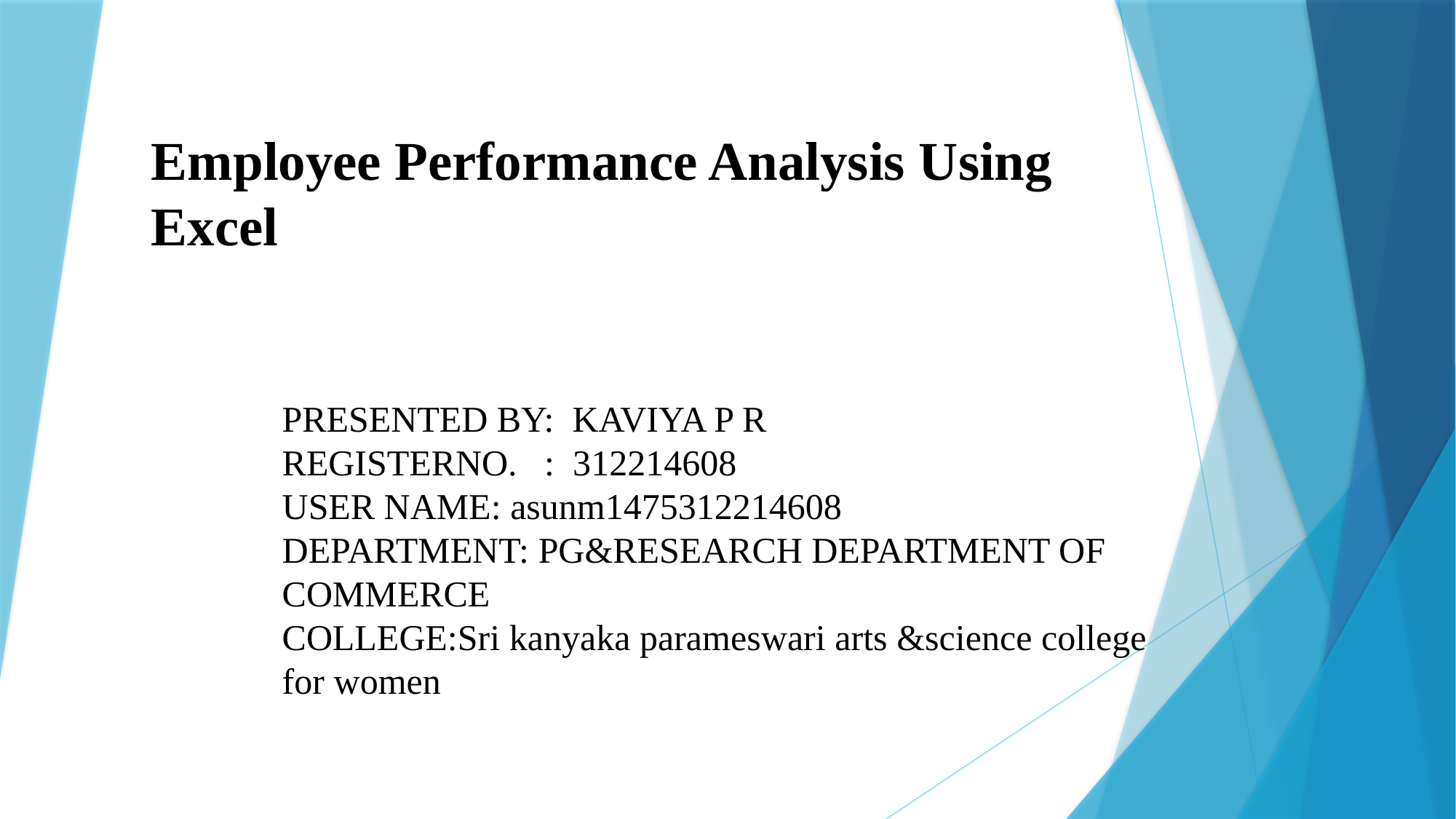

# Employee Performance Analysis Using Excel
PRESENTED BY:  KAVIYA P R
REGISTERNO.   :  312214608
USER NAME: asunm1475312214608
DEPARTMENT: PG&RESEARCH DEPARTMENT OF COMMERCE
COLLEGE:Sri kanyaka parameswari arts &science college for women